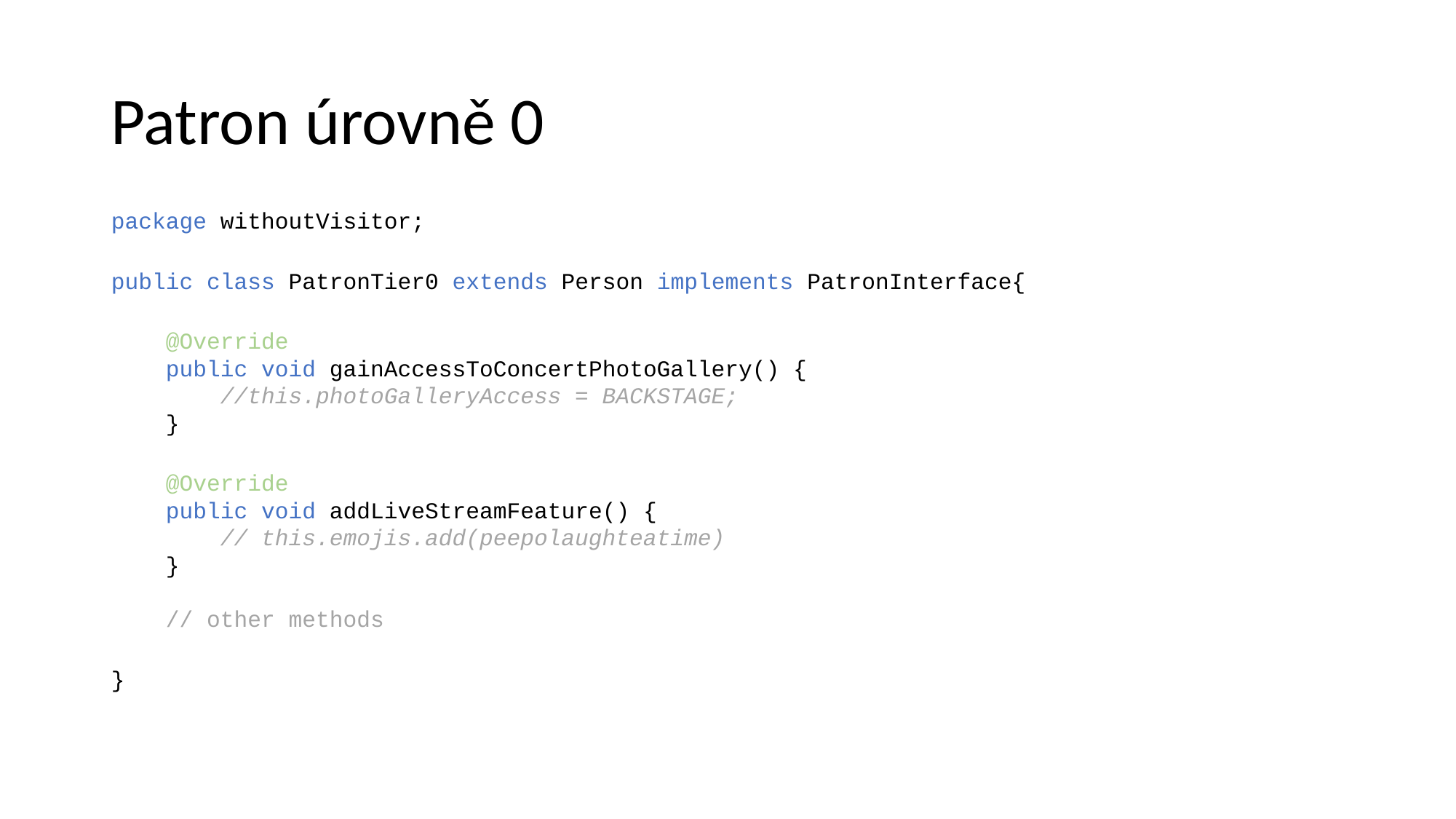

Patron úrovně 0
package withoutVisitor;
public class PatronTier0 extends Person implements PatronInterface{
    @Override
    public void gainAccessToConcertPhotoGallery() {
        //this.photoGalleryAccess = BACKSTAGE;
    }
    @Override
    public void addLiveStreamFeature() {
        // this.emojis.add(peepolaughteatime)
    }

    // other methods
}